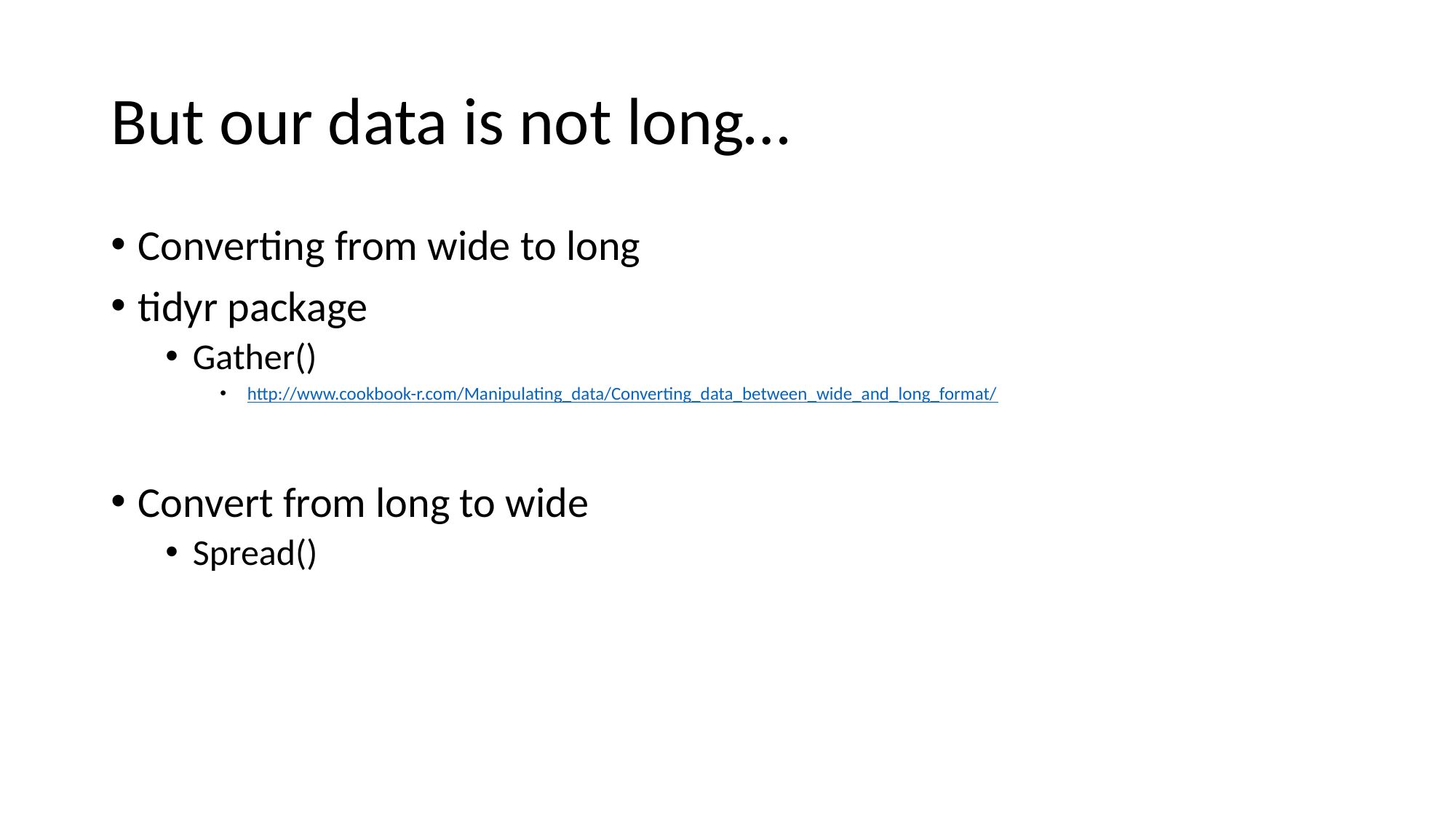

# But our data is not long…
Converting from wide to long
tidyr package
Gather()
http://www.cookbook-r.com/Manipulating_data/Converting_data_between_wide_and_long_format/

Convert from long to wide
Spread()